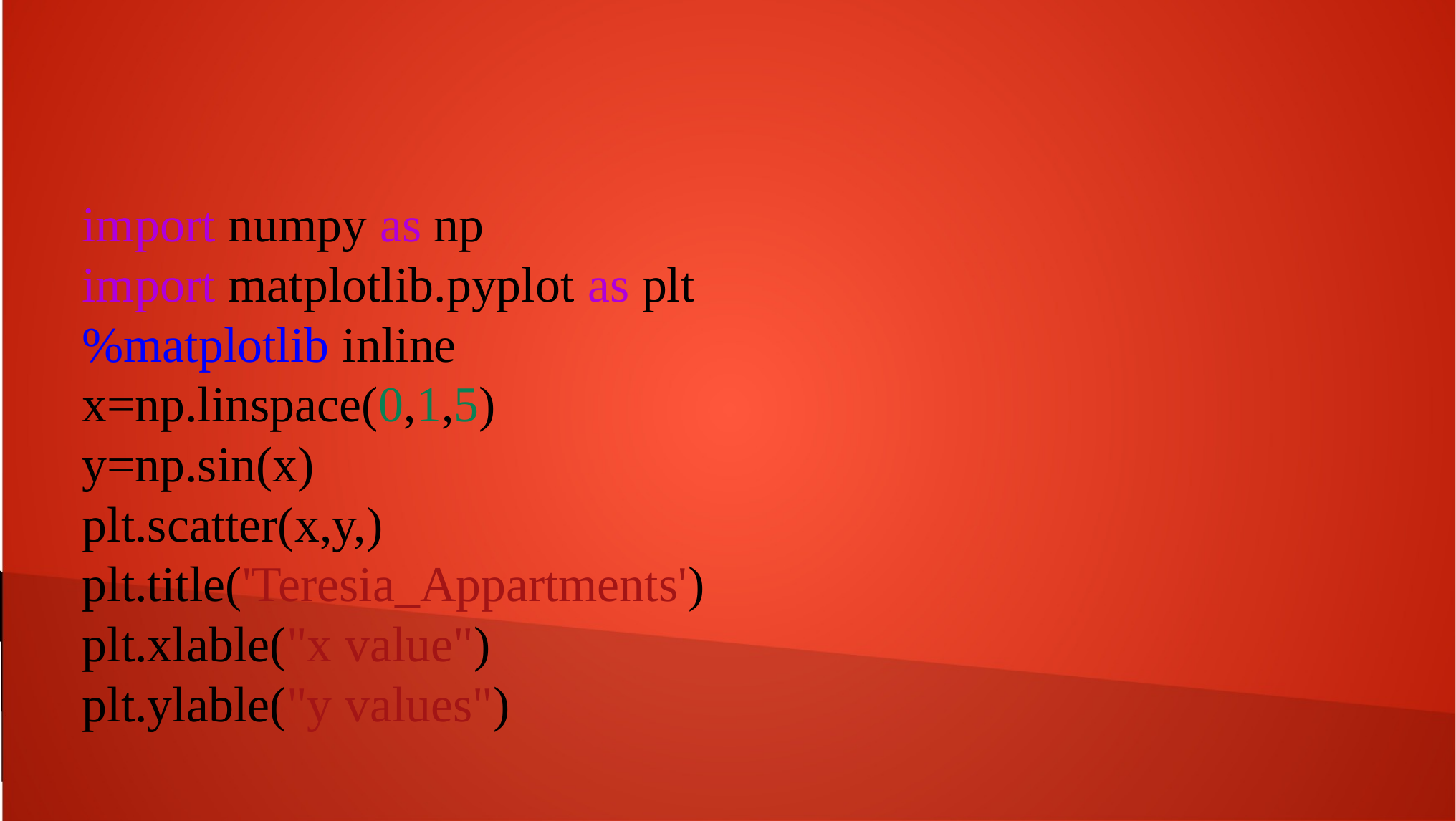

# import numpy as np import matplotlib.pyplot as plt %matplotlib inline x=np.linspace(0,1,5) y=np.sin(x) plt.scatter(x,y,) plt.title('Teresia_Appartments') plt.xlable("x value") plt.ylable("y values")